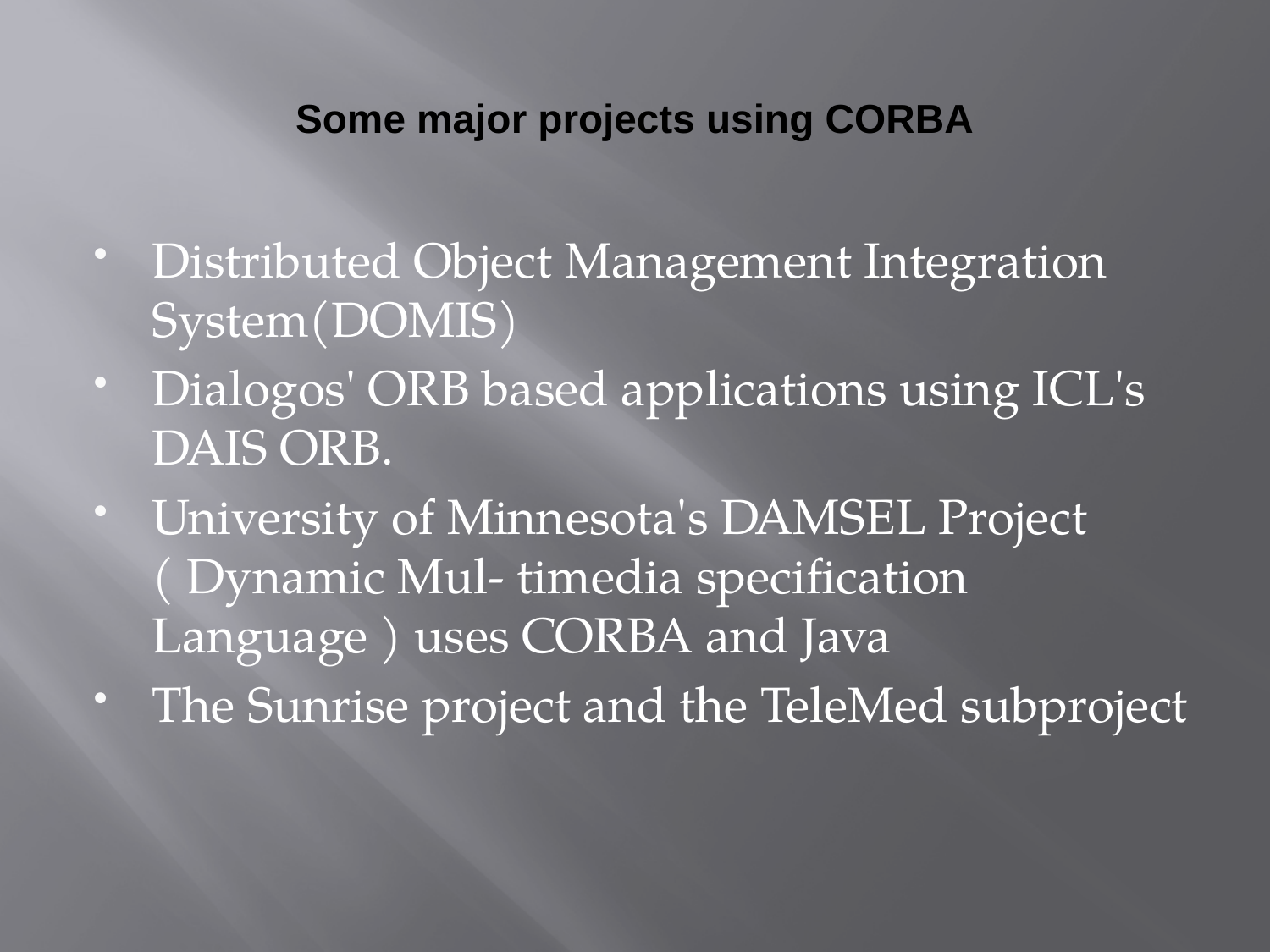

# Some major projects using CORBA
Distributed Object Management Integration System(DOMIS)
Dialogos' ORB based applications using ICL's DAIS ORB.
University of Minnesota's DAMSEL Project ( Dynamic Mul- timedia specification Language ) uses CORBA and Java
The Sunrise project and the TeleMed subproject